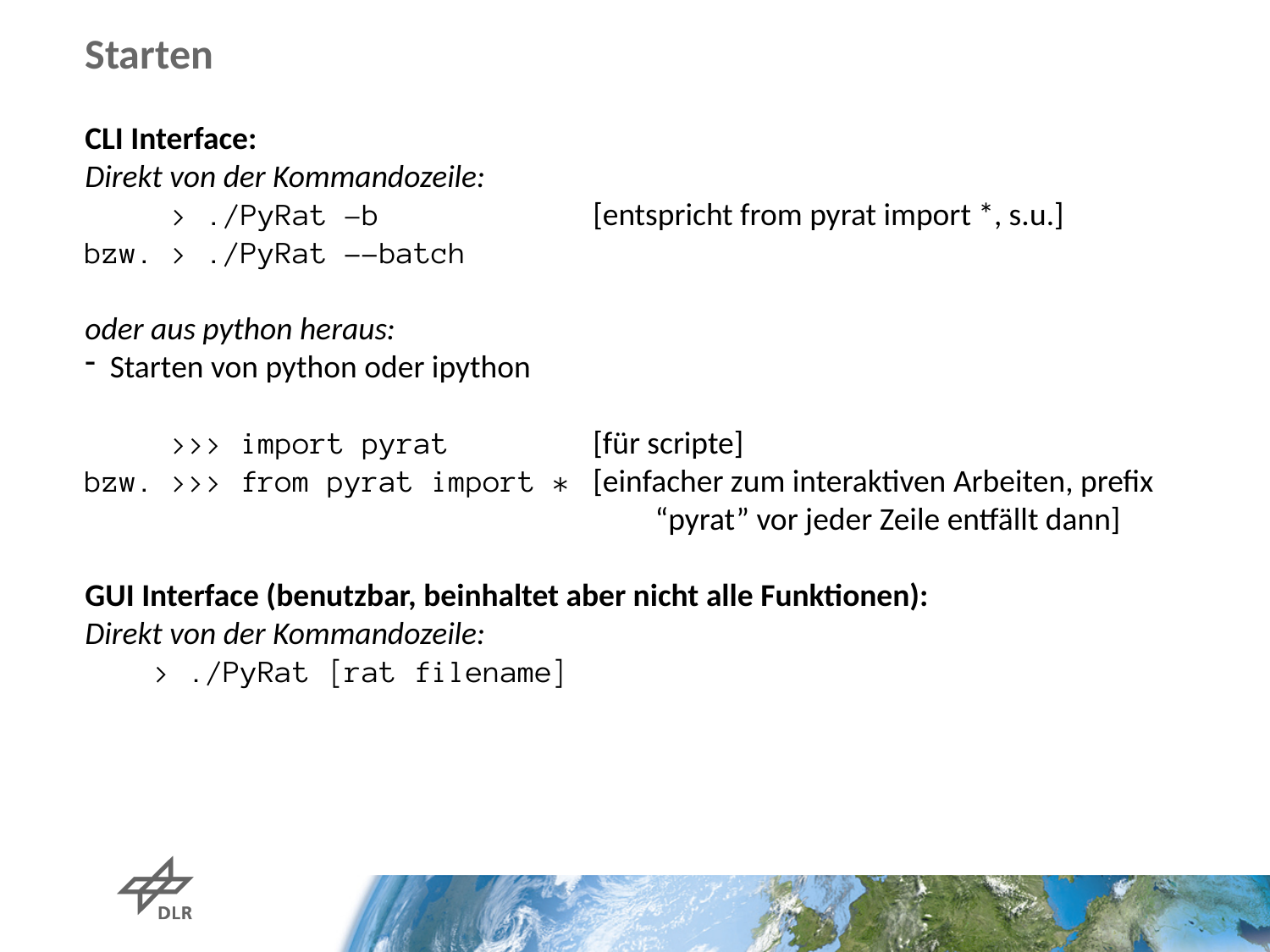

# Starten
CLI Interface:
Direkt von der Kommandozeile:
     > ./PyRat –b       	[entspricht from pyrat import *, s.u.]
bzw. > ./PyRat --batch

oder aus python heraus:
Starten von python oder ipython

     >>> import pyrat		[für scripte]
bzw. >>> from pyrat import *	[einfacher zum interaktiven Arbeiten, prefix
				“pyrat” vor jeder Zeile entfällt dann]

GUI Interface (benutzbar, beinhaltet aber nicht alle Funktionen):
Direkt von der Kommandozeile:
    > ./PyRat [rat filename]